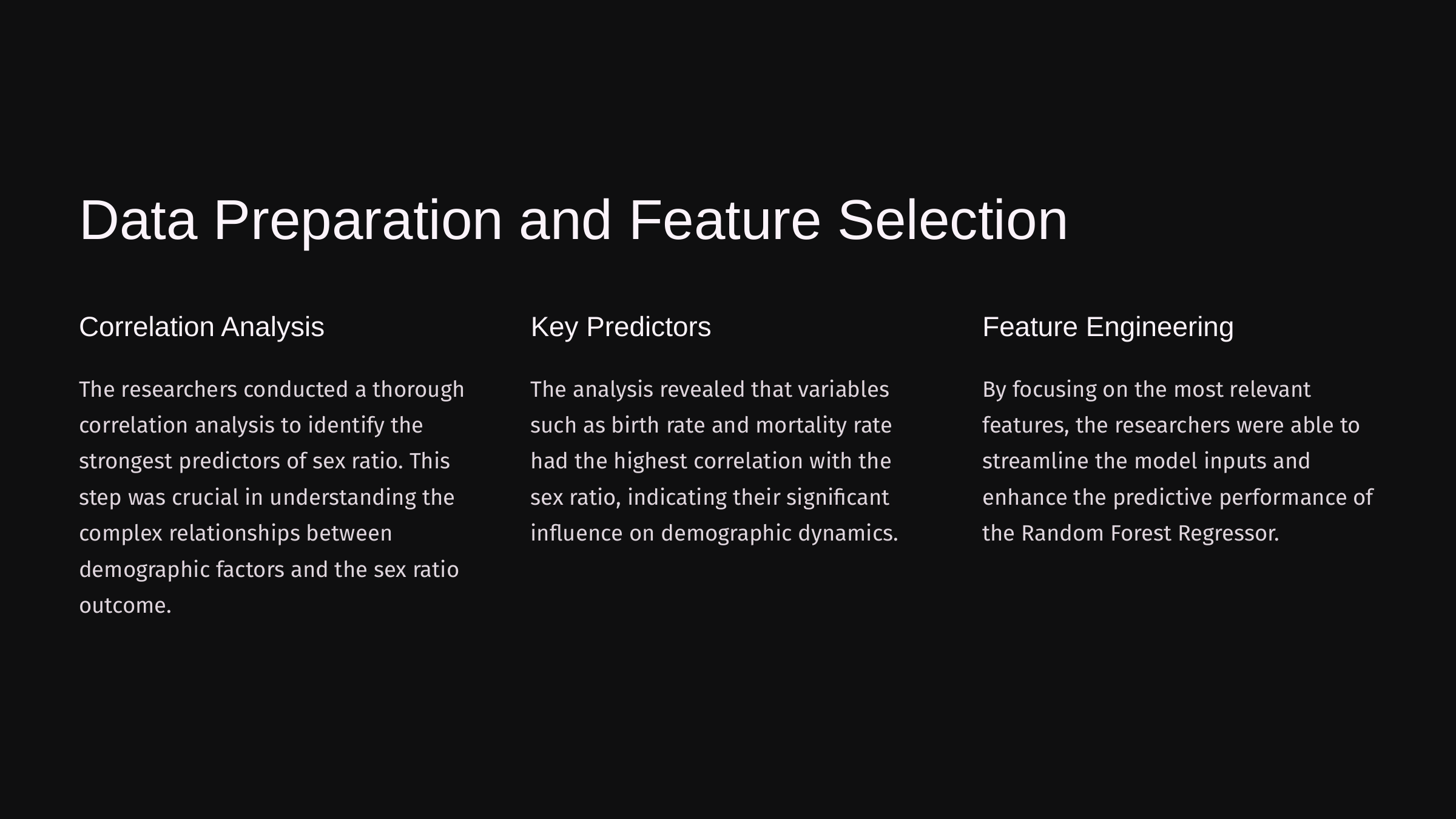

Data Preparation and Feature Selection
Correlation Analysis
Key Predictors
Feature Engineering
The researchers conducted a thorough correlation analysis to identify the strongest predictors of sex ratio. This step was crucial in understanding the complex relationships between demographic factors and the sex ratio outcome.
The analysis revealed that variables such as birth rate and mortality rate had the highest correlation with the sex ratio, indicating their significant influence on demographic dynamics.
By focusing on the most relevant features, the researchers were able to streamline the model inputs and enhance the predictive performance of the Random Forest Regressor.